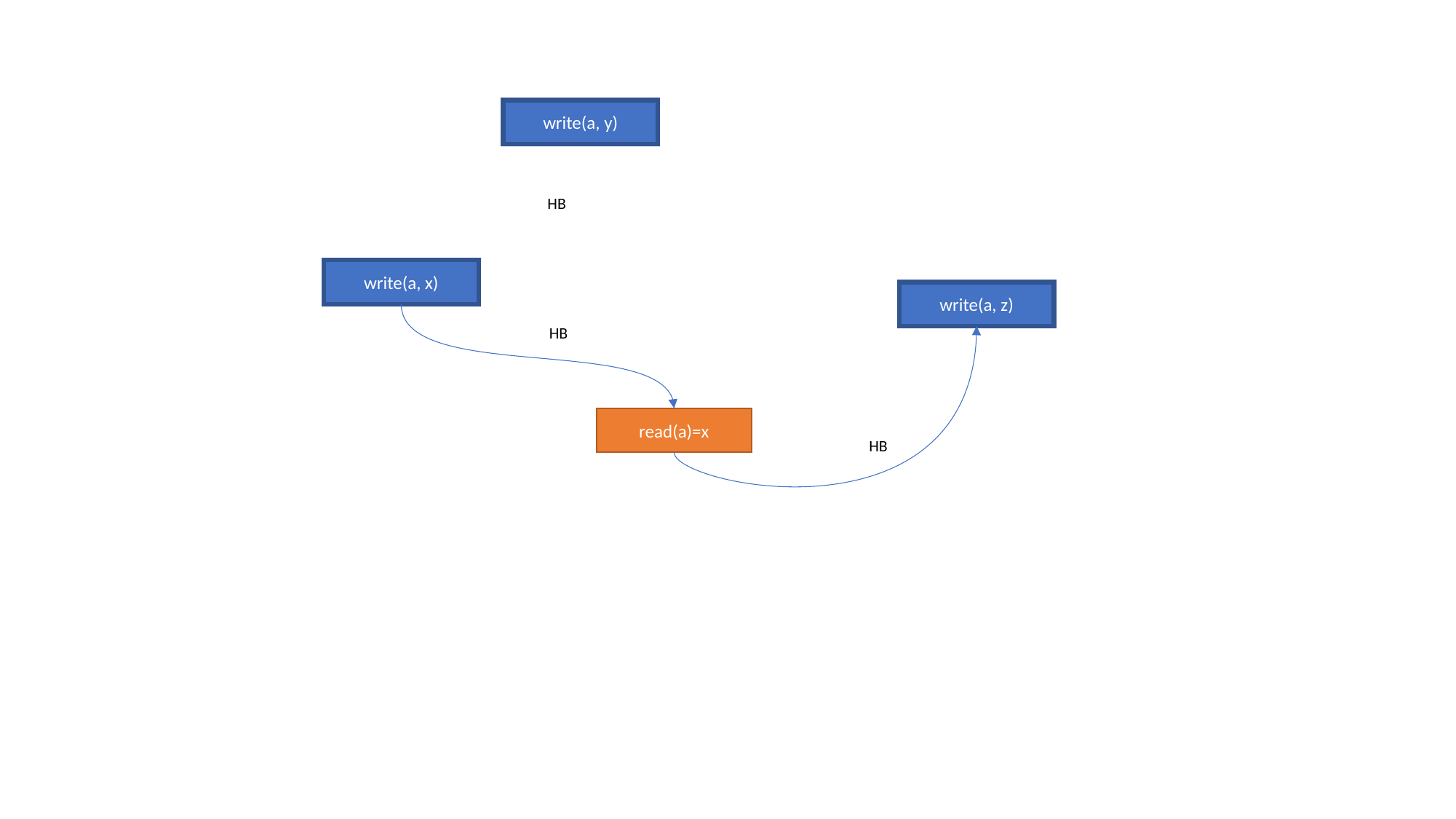

write(a, y)
HB
write(a, x)
write(a, z)
HB
read(a)=x
HB